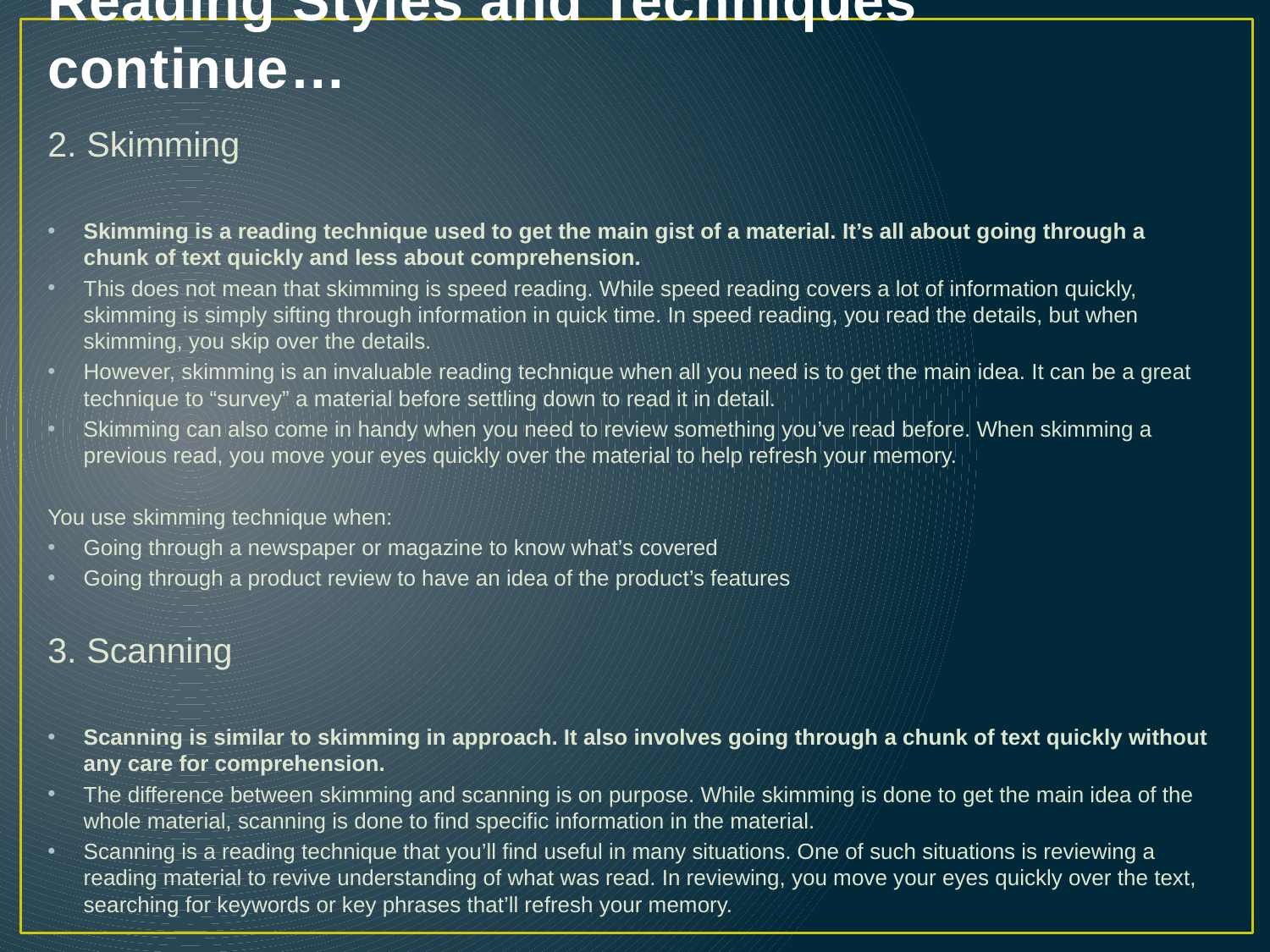

# Reading Styles and Techniques continue…
2. Skimming

Skimming is a reading technique used to get the main gist of a material. It’s all about going through a chunk of text quickly and less about comprehension.
This does not mean that skimming is speed reading. While speed reading covers a lot of information quickly, skimming is simply sifting through information in quick time. In speed reading, you read the details, but when skimming, you skip over the details.
However, skimming is an invaluable reading technique when all you need is to get the main idea. It can be a great technique to “survey” a material before settling down to read it in detail.
Skimming can also come in handy when you need to review something you’ve read before. When skimming a previous read, you move your eyes quickly over the material to help refresh your memory.

You use skimming technique when:
Going through a newspaper or magazine to know what’s covered
Going through a product review to have an idea of the product’s features

3. Scanning

Scanning is similar to skimming in approach. It also involves going through a chunk of text quickly without any care for comprehension.
The difference between skimming and scanning is on purpose. While skimming is done to get the main idea of the whole material, scanning is done to find specific information in the material.
Scanning is a reading technique that you’ll find useful in many situations. One of such situations is reviewing a reading material to revive understanding of what was read. In reviewing, you move your eyes quickly over the text, searching for keywords or key phrases that’ll refresh your memory.